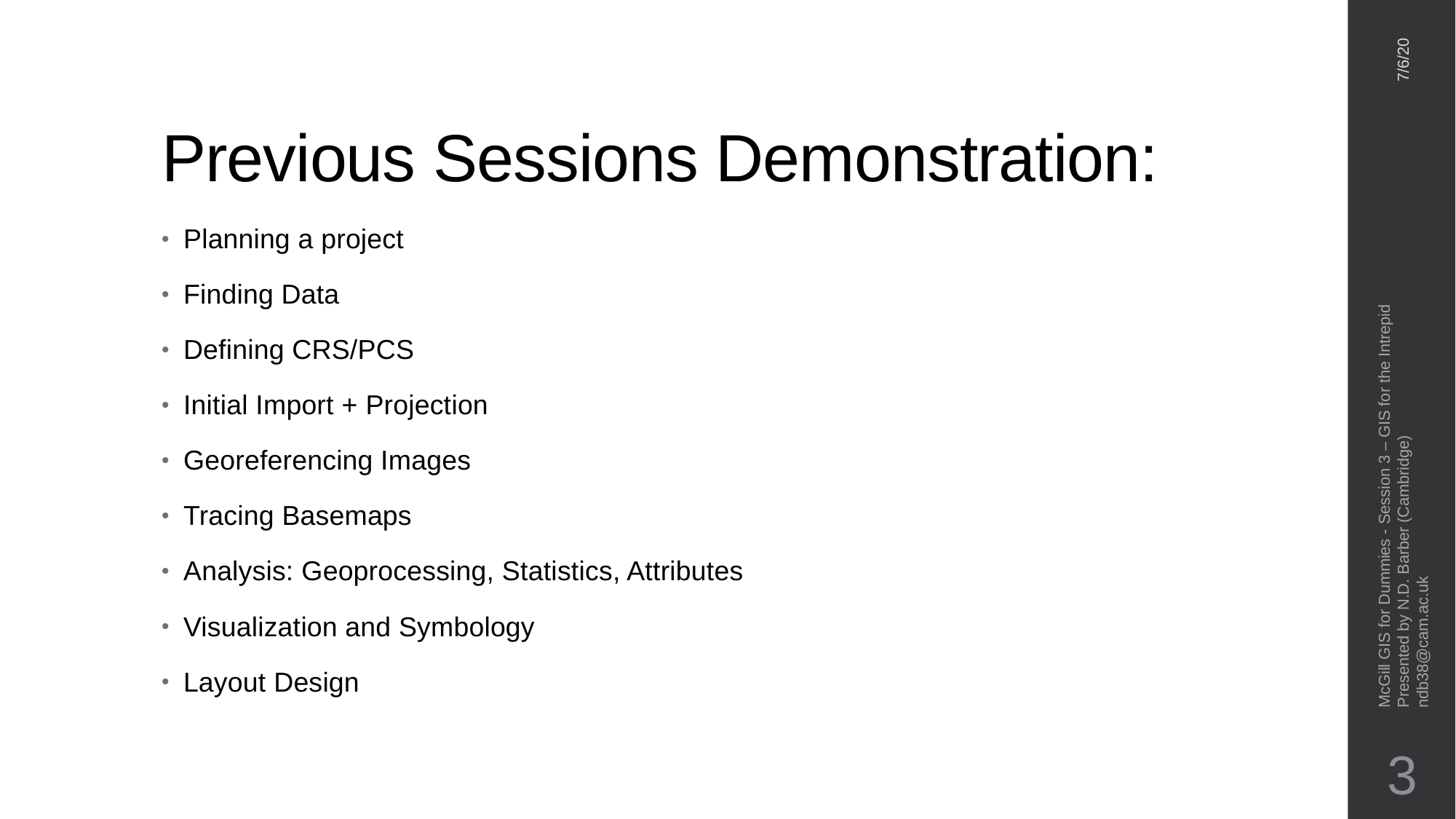

# Previous Sessions Demonstration:
7/6/20
Planning a project
Finding Data
Defining CRS/PCS
Initial Import + Projection
Georeferencing Images
Tracing Basemaps
Analysis: Geoprocessing, Statistics, Attributes
Visualization and Symbology
Layout Design
3